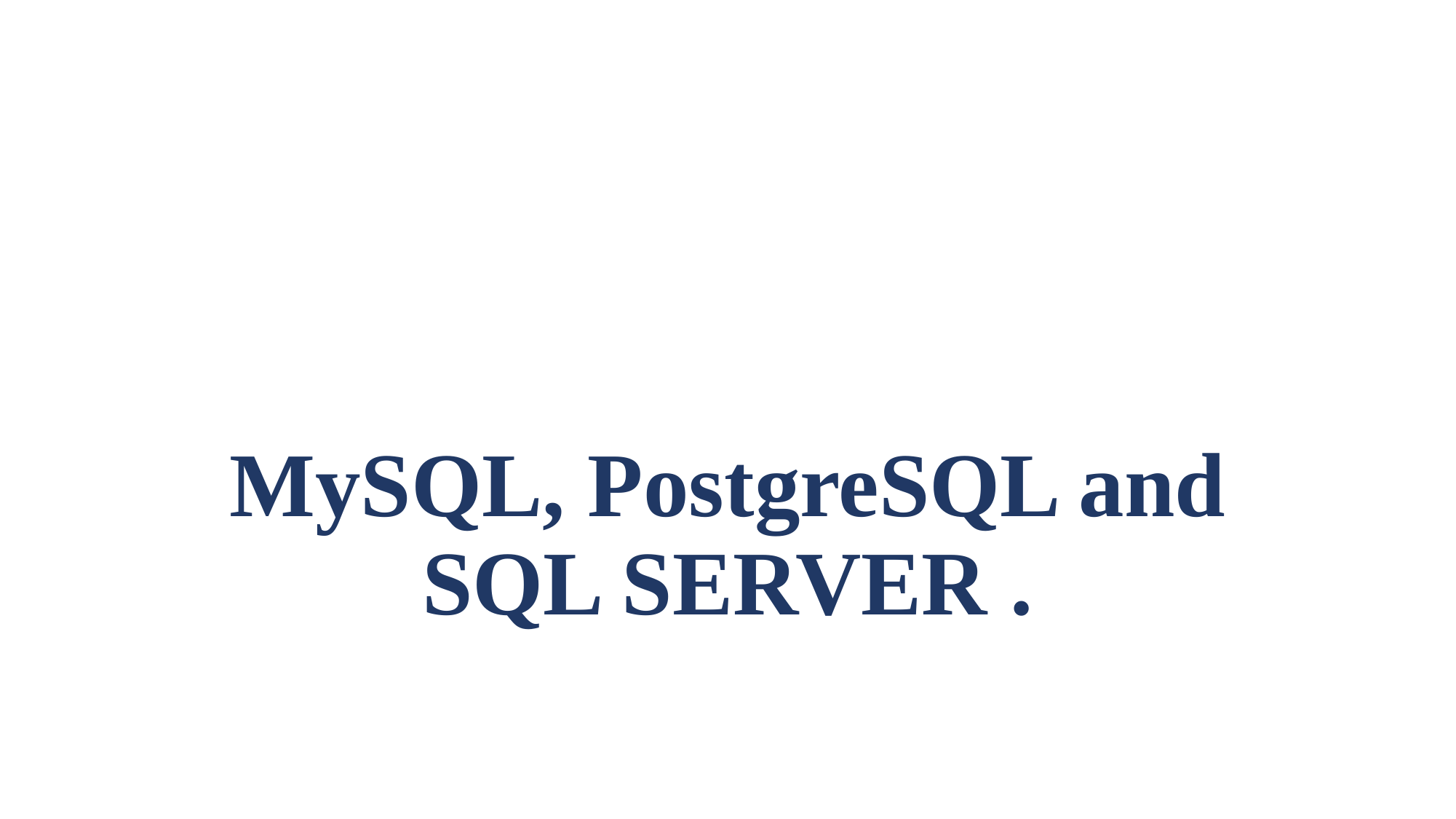

# MySQL, PostgreSQL and SQL SERVER .